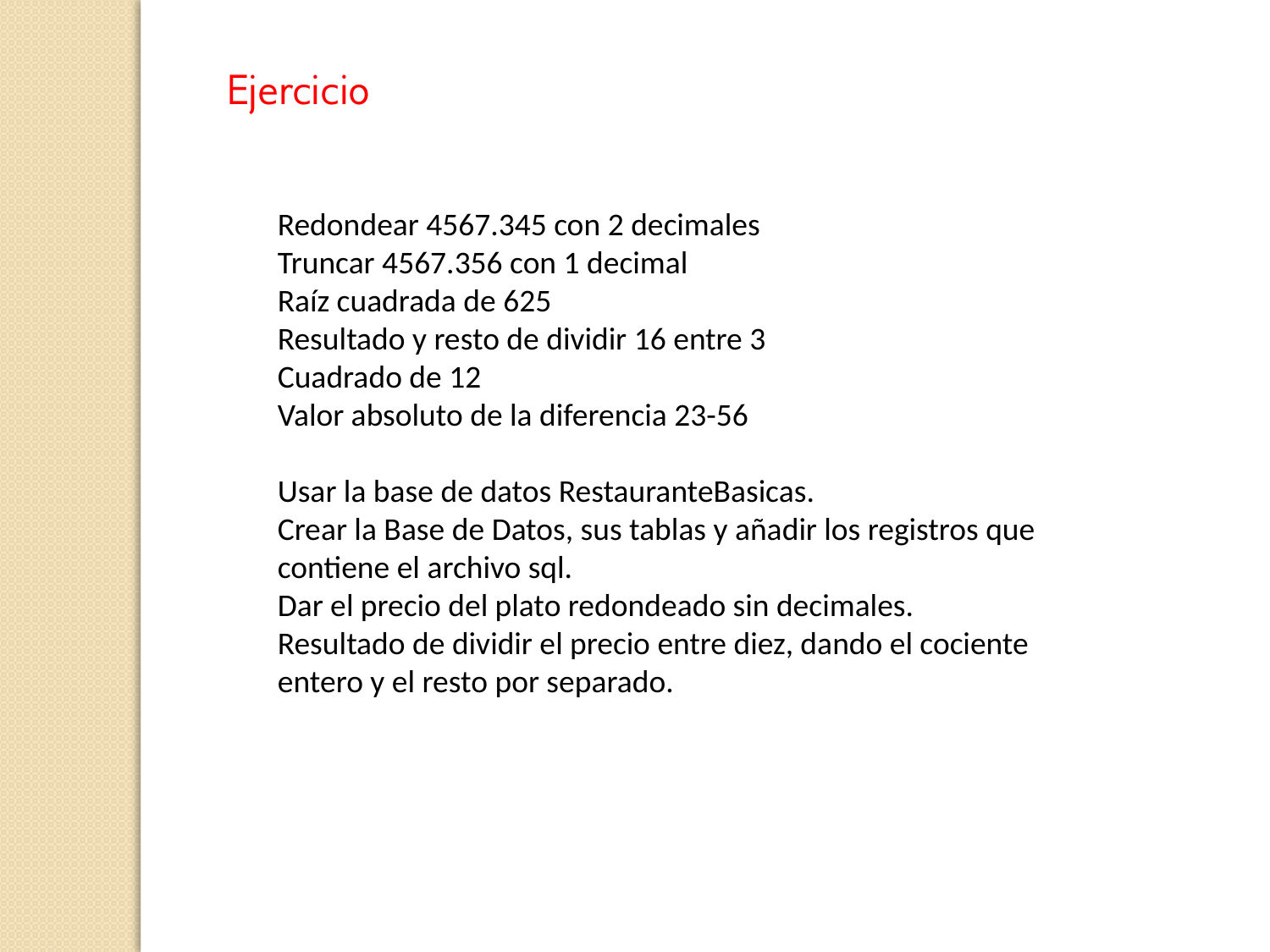

Ejercicio
Redondear 4567.345 con 2 decimales
Truncar 4567.356 con 1 decimal
Raíz cuadrada de 625
Resultado y resto de dividir 16 entre 3
Cuadrado de 12
Valor absoluto de la diferencia 23-56

Usar la base de datos RestauranteBasicas.
Crear la Base de Datos, sus tablas y añadir los registros que contiene el archivo sql.
Dar el precio del plato redondeado sin decimales.
Resultado de dividir el precio entre diez, dando el cociente entero y el resto por separado.